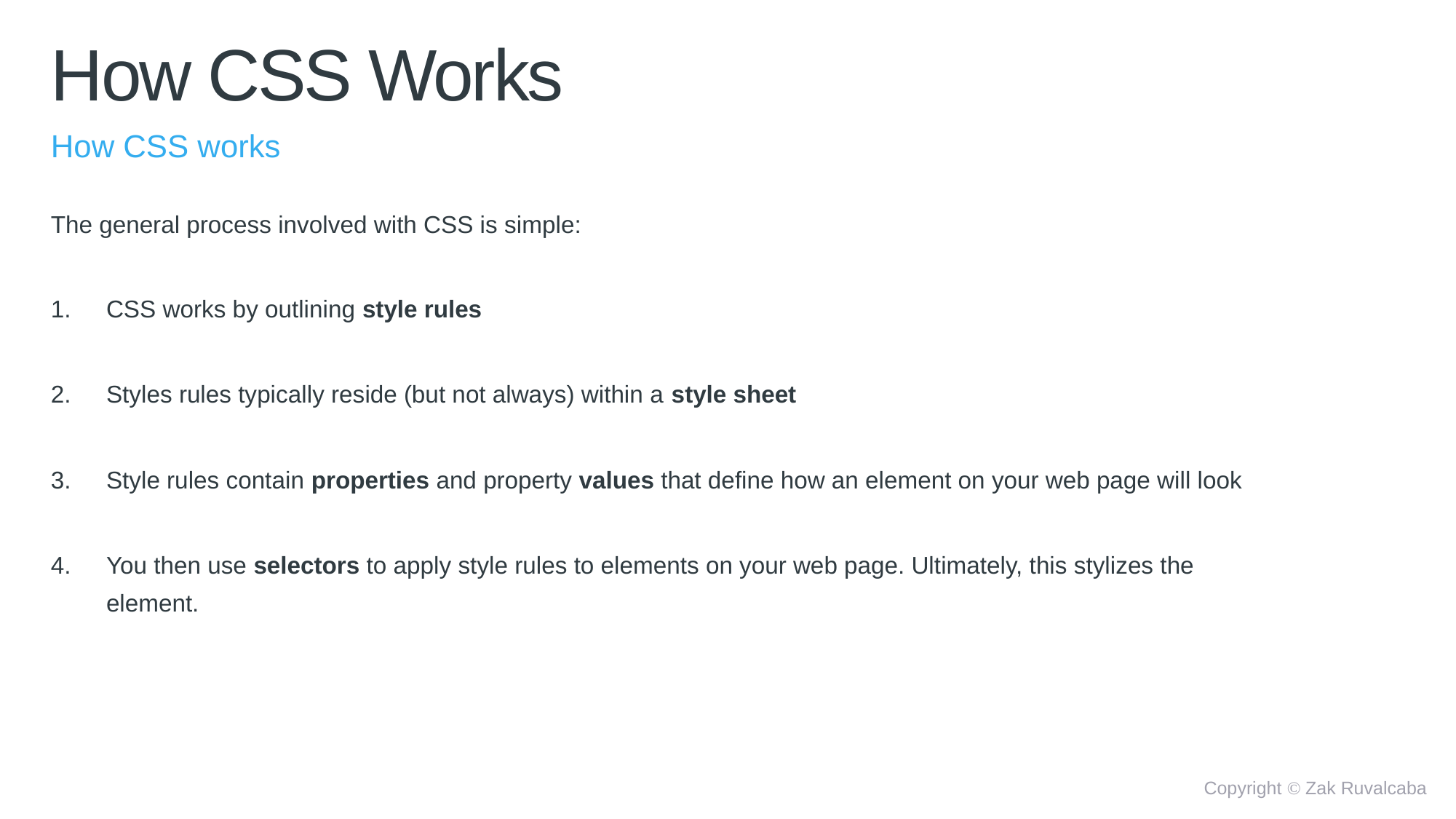

# How CSS Works
How CSS works
The general process involved with CSS is simple:

CSS works by outlining style rules

Styles rules typically reside (but not always) within a style sheet

Style rules contain properties and property values that define how an element on your web page will look

You then use selectors to apply style rules to elements on your web page. Ultimately, this stylizes the element.